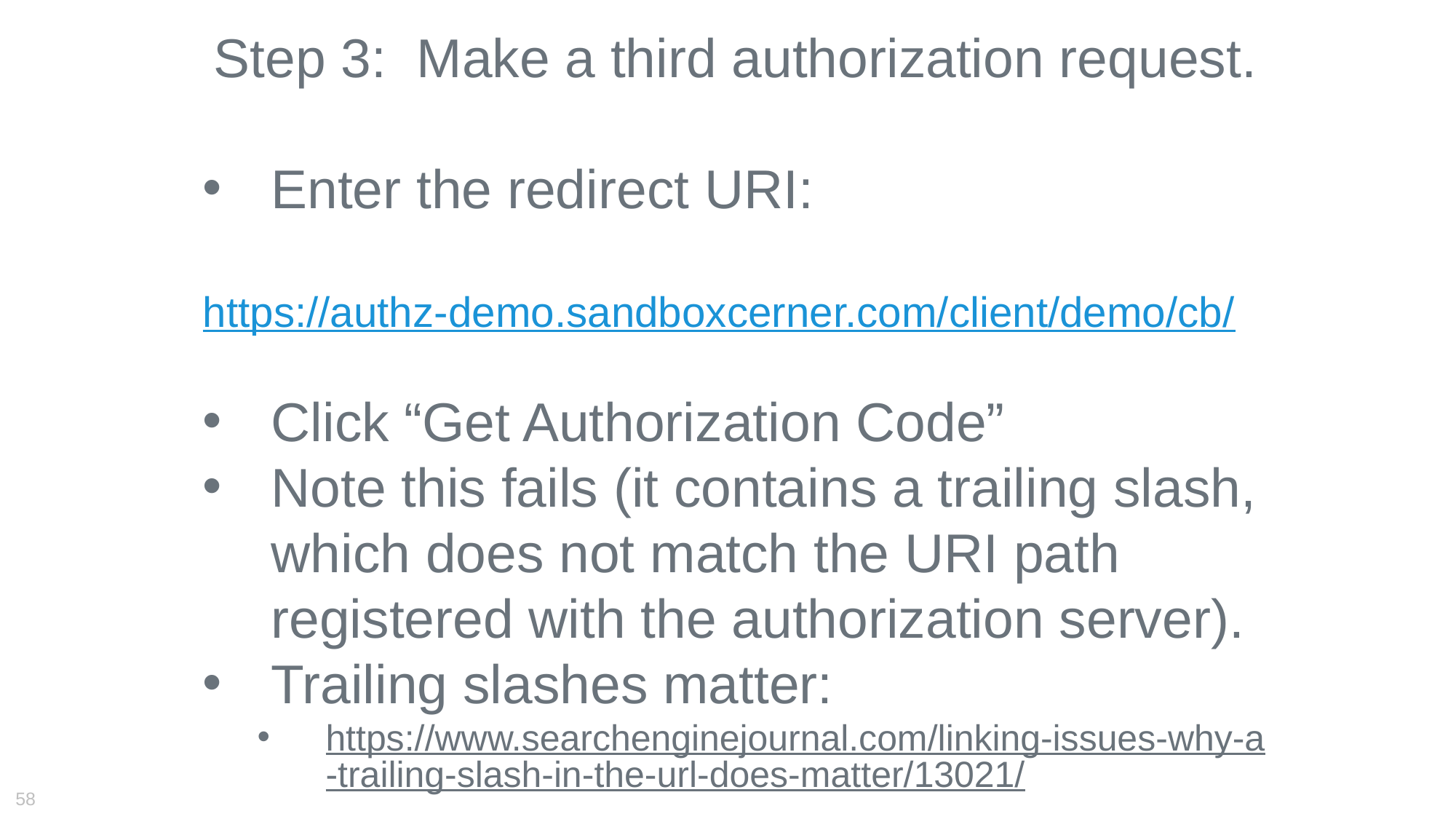

Step 3:  Make a third authorization request.

Enter the redirect URI:

https://authz-demo.sandboxcerner.com/client/demo/cb/

Click “Get Authorization Code”
Note this fails (it contains a trailing slash, which does not match the URI path registered with the authorization server).
Trailing slashes matter:
https://www.searchenginejournal.com/linking-issues-why-a-trailing-slash-in-the-url-does-matter/13021/